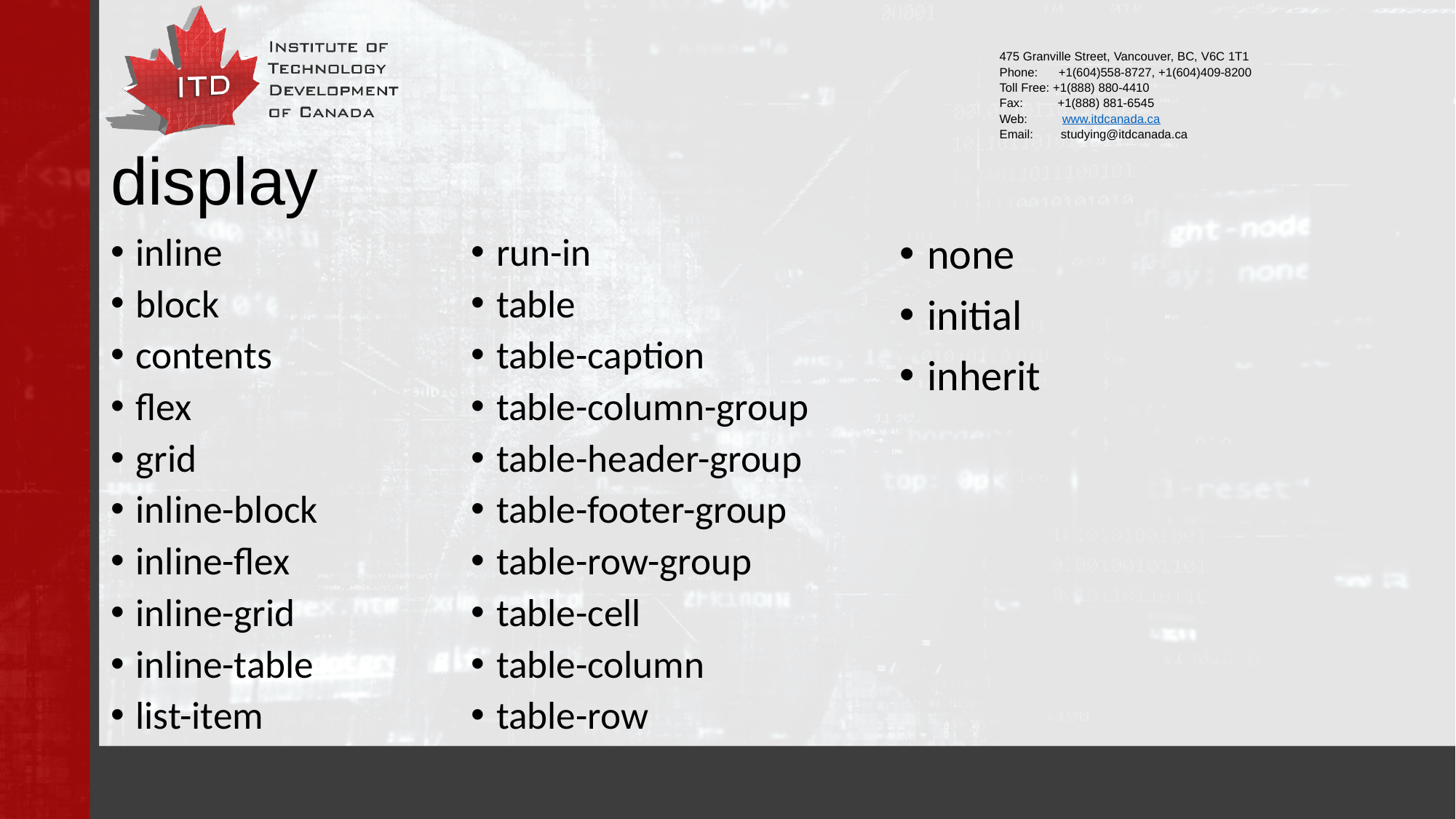

# display
inline
block
contents
flex
grid
inline-block
inline-flex
inline-grid
inline-table
list-item
run-in
table
table-caption
table-column-group
table-header-group
table-footer-group
table-row-group
table-cell
table-column
table-row

none
initial
inherit